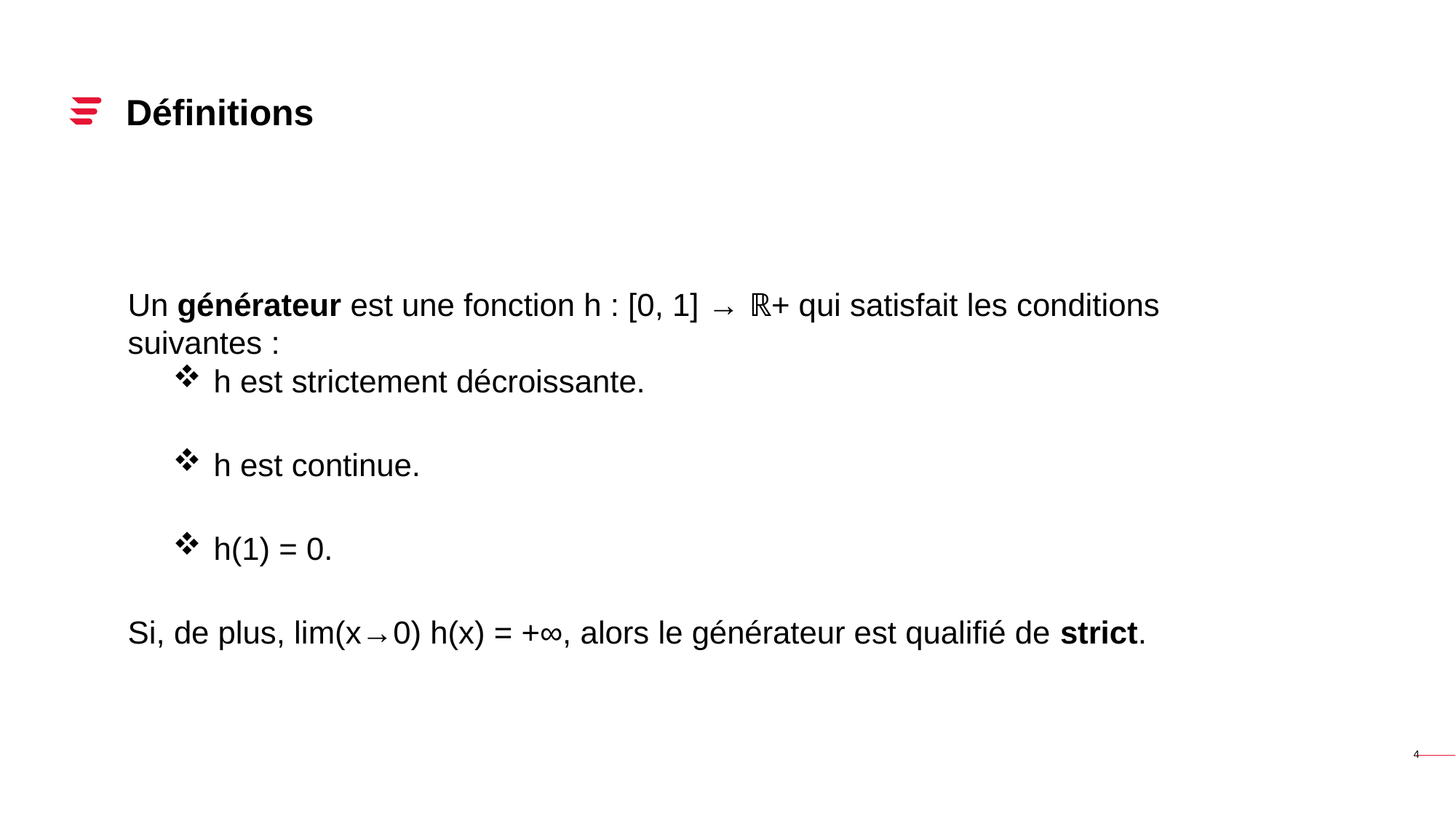

# Définitions

Un générateur est une fonction h : [0, 1] → ℝ+ qui satisfait les conditions suivantes :
h est strictement décroissante.
h est continue.
h(1) = 0.
Si, de plus, lim(x→0) h(x) = +∞, alors le générateur est qualifié de strict.